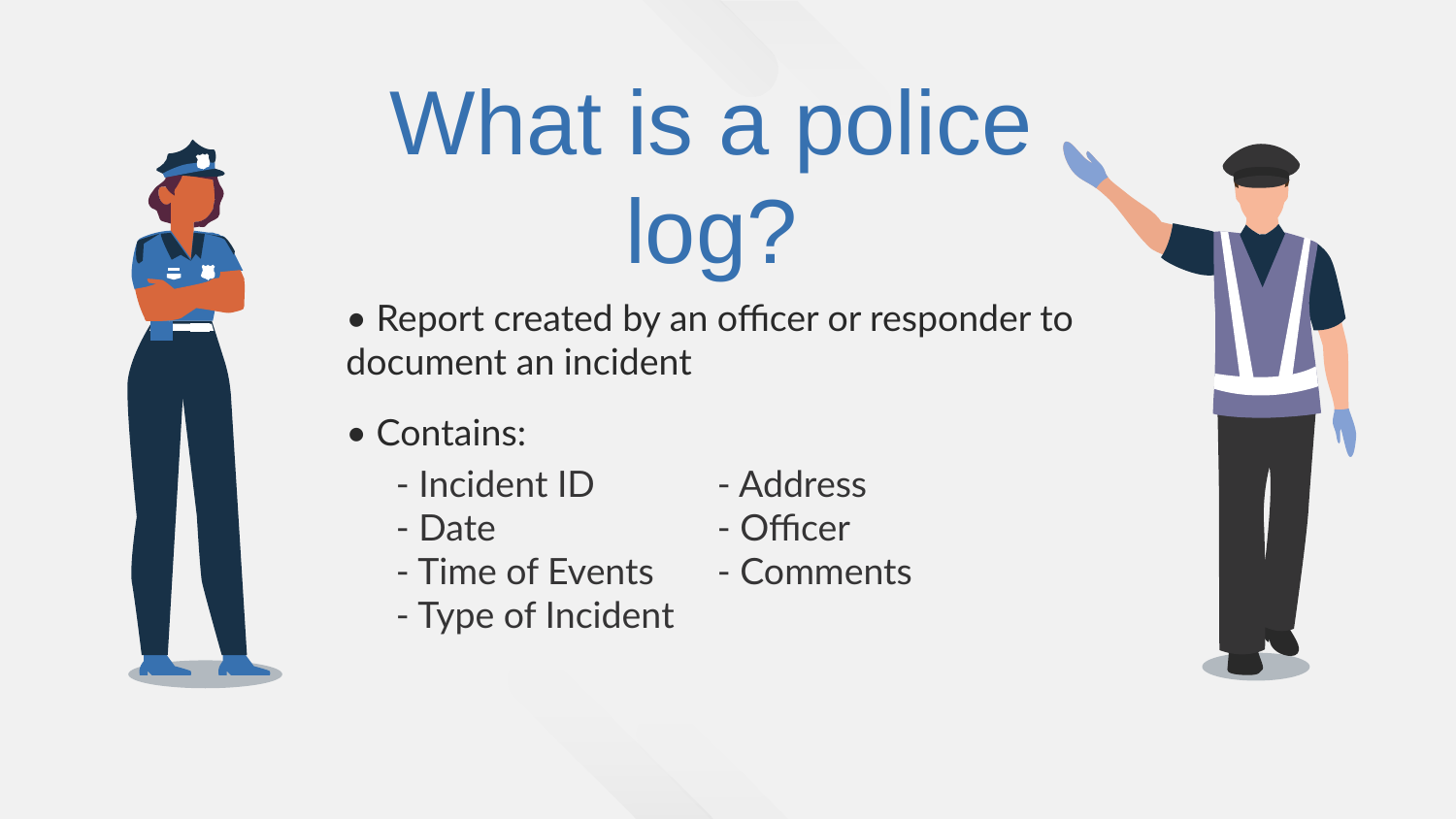

# What is a police log?

• Report created by an officer or responder to document an incident

• Contains:
- Incident ID
- Date
- Time of Events
- Type of Incident
- Address
- Officer
- Comments